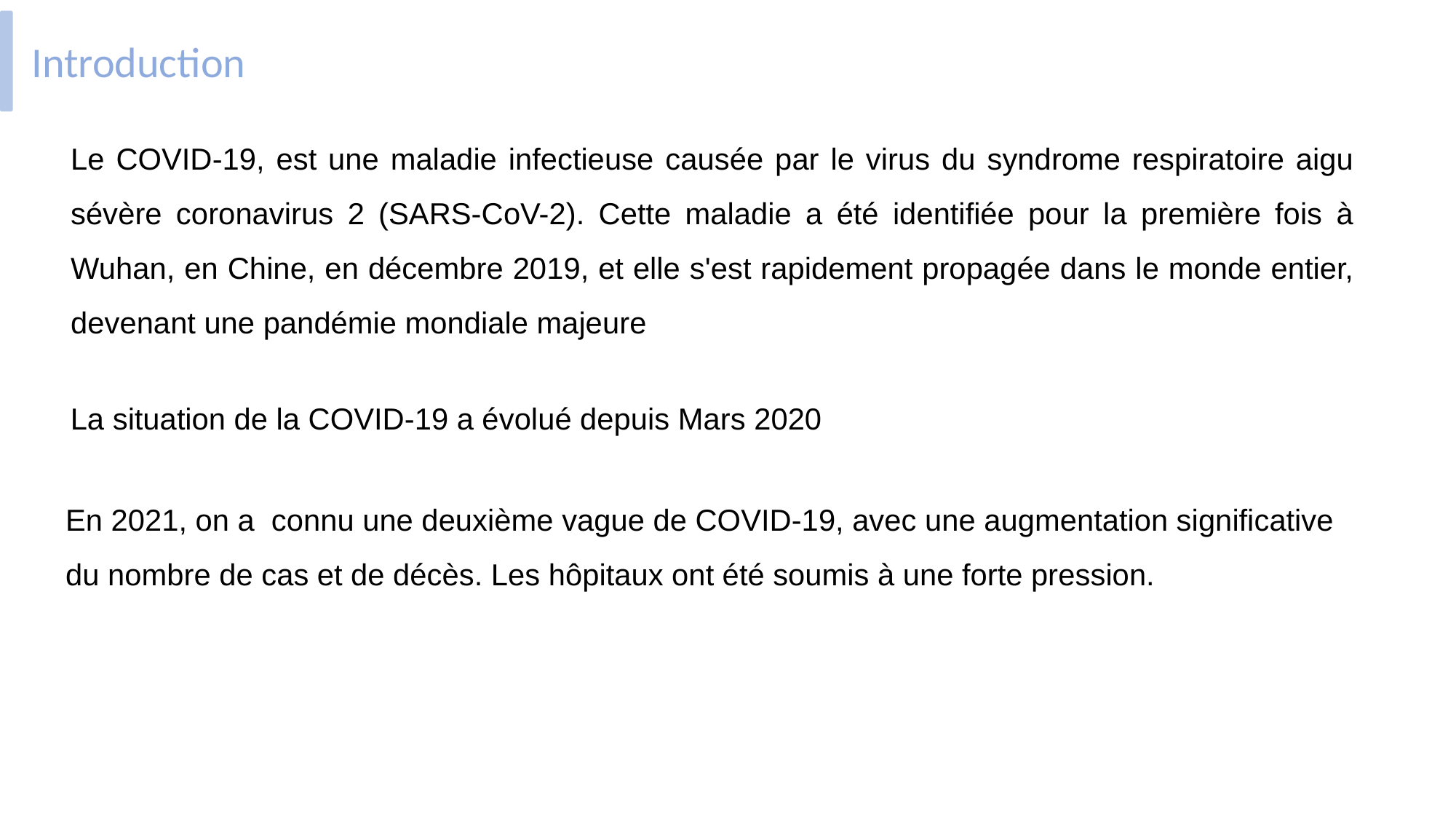

Introduction
Le COVID-19, est une maladie infectieuse causée par le virus du syndrome respiratoire aigu sévère coronavirus 2 (SARS-CoV-2). Cette maladie a été identifiée pour la première fois à Wuhan, en Chine, en décembre 2019, et elle s'est rapidement propagée dans le monde entier, devenant une pandémie mondiale majeure
La situation de la COVID-19 a évolué depuis Mars 2020
En 2021, on a  connu une deuxième vague de COVID-19, avec une augmentation significative du nombre de cas et de décès. Les hôpitaux ont été soumis à une forte pression.